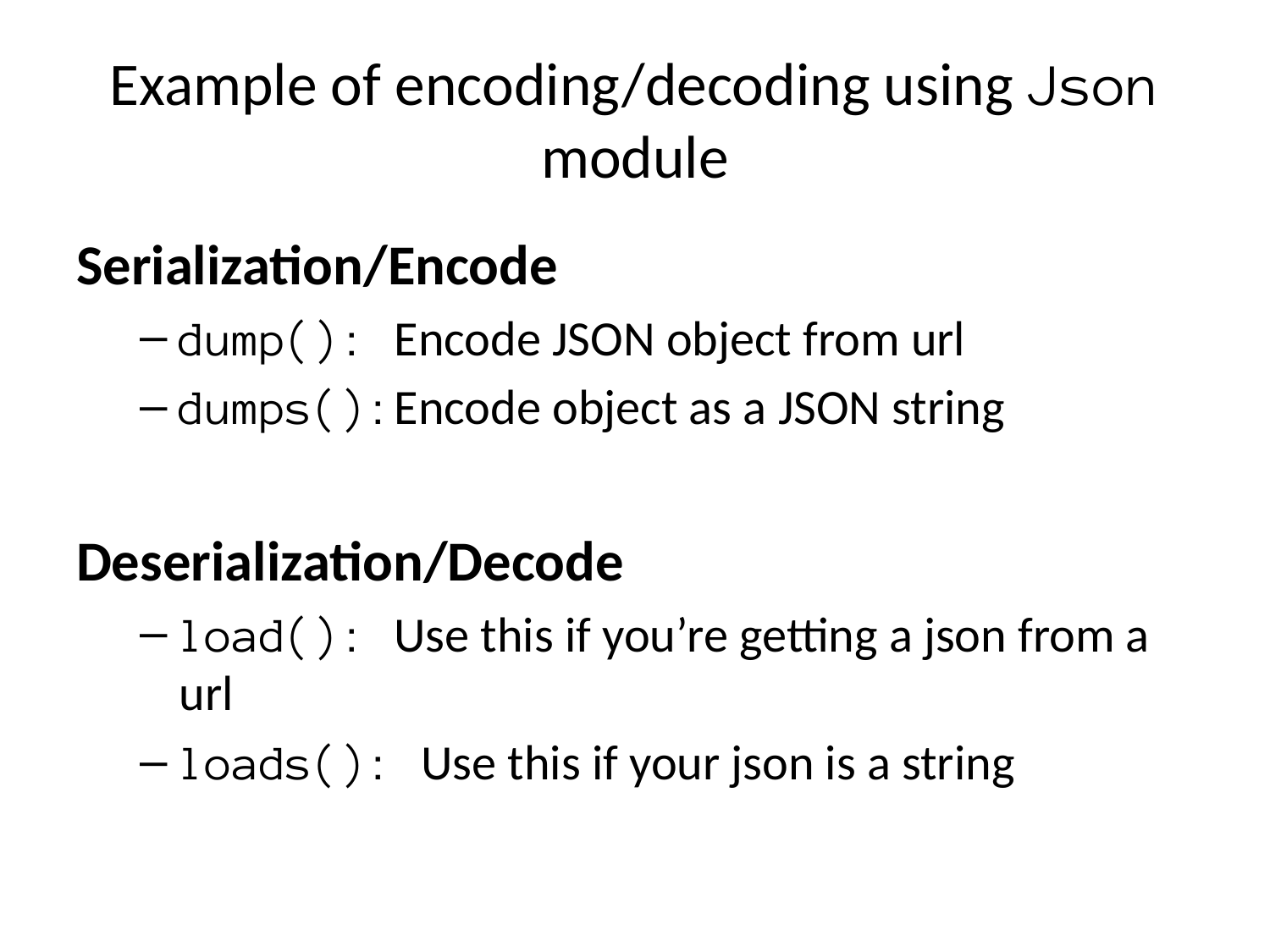

# Example of encoding/decoding using Json module
Serialization/Encode
dump(): Encode JSON object from url
dumps():Encode object as a JSON string

Deserialization/Decode
load(): Use this if you’re getting a json from a url
loads(): Use this if your json is a string